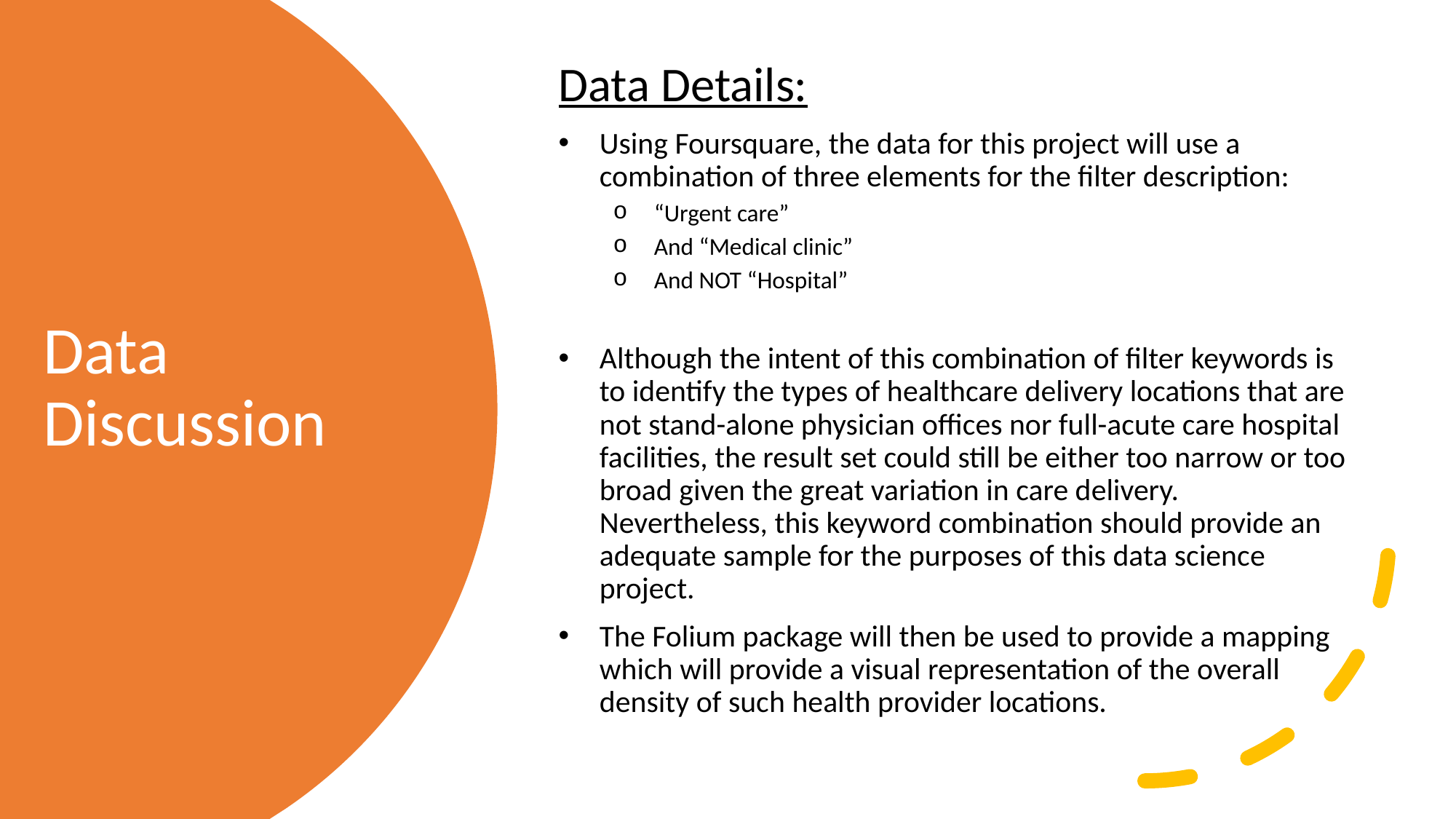

Data Details:
Using Foursquare, the data for this project will use a combination of three elements for the filter description:
“Urgent care”
And “Medical clinic”
And NOT “Hospital”

Although the intent of this combination of filter keywords is to identify the types of healthcare delivery locations that are not stand-alone physician offices nor full-acute care hospital facilities, the result set could still be either too narrow or too broad given the great variation in care delivery.  Nevertheless, this keyword combination should provide an adequate sample for the purposes of this data science project.
The Folium package will then be used to provide a mapping which will provide a visual representation of the overall density of such health provider locations.

# Data Discussion